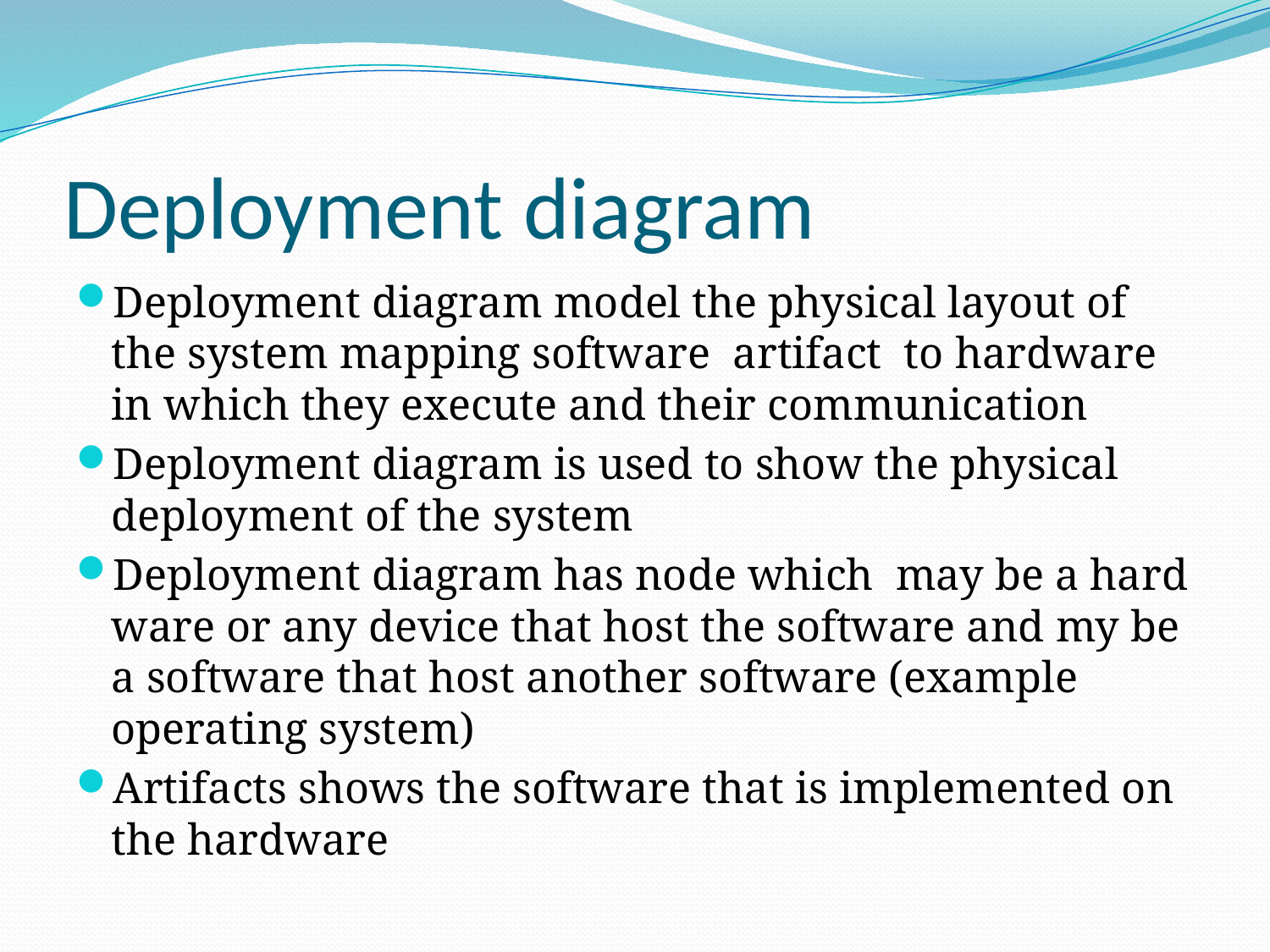

# Deployment diagram
Deployment diagram model the physical layout of the system mapping software  artifact  to hardware  in which they execute and their communication
Deployment diagram is used to show the physical deployment of the system
Deployment diagram has node which  may be a hard ware or any device that host the software and my be a software that host another software (example operating system)
Artifacts shows the software that is implemented on the hardware